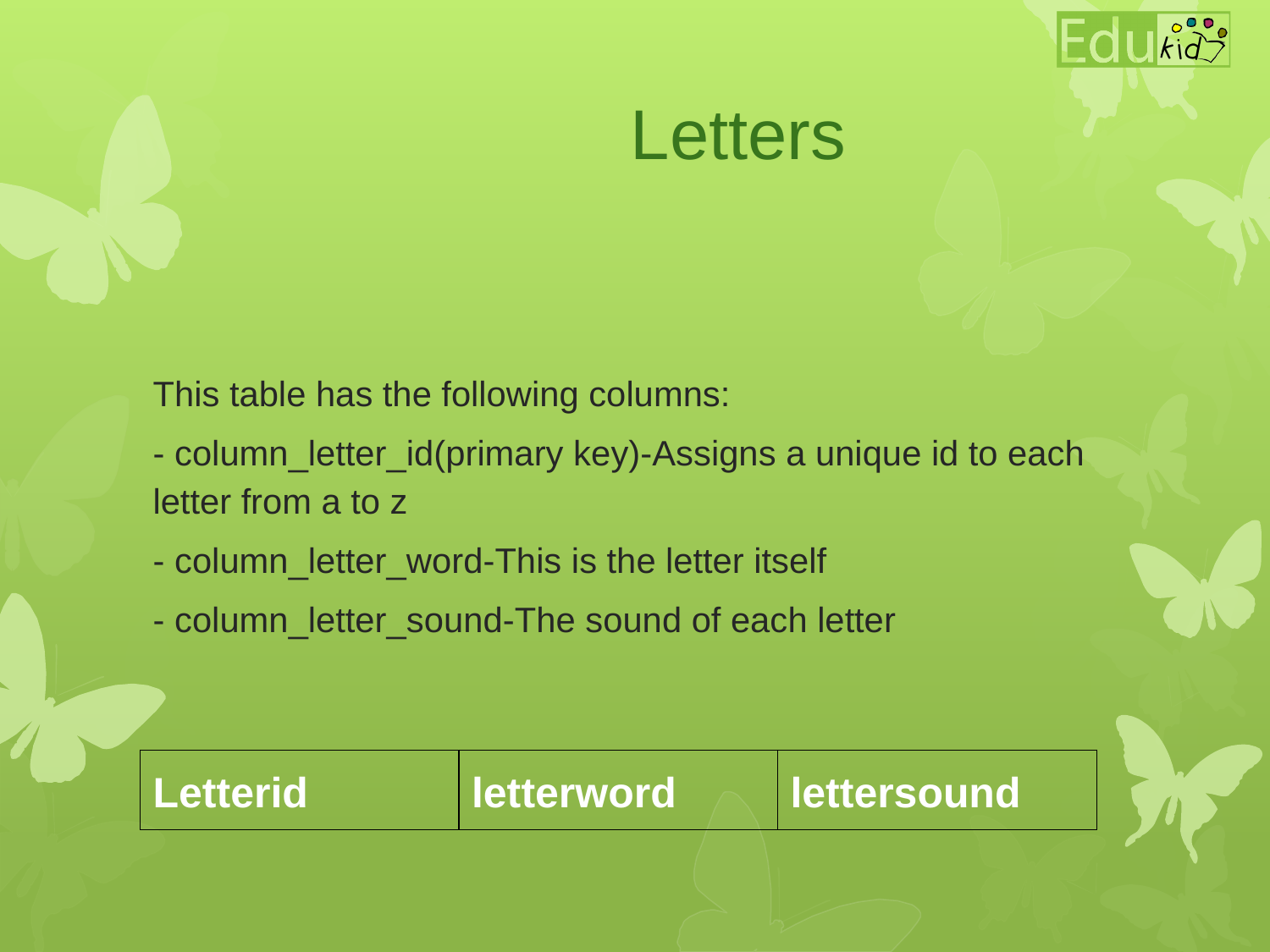

# Letters
This table has the following columns:
- column_letter_id(primary key)-Assigns a unique id to each letter from a to z
- column_letter_word-This is the letter itself
- column_letter_sound-The sound of each letter

| Letterid | letterword | lettersound |
| --- | --- | --- |